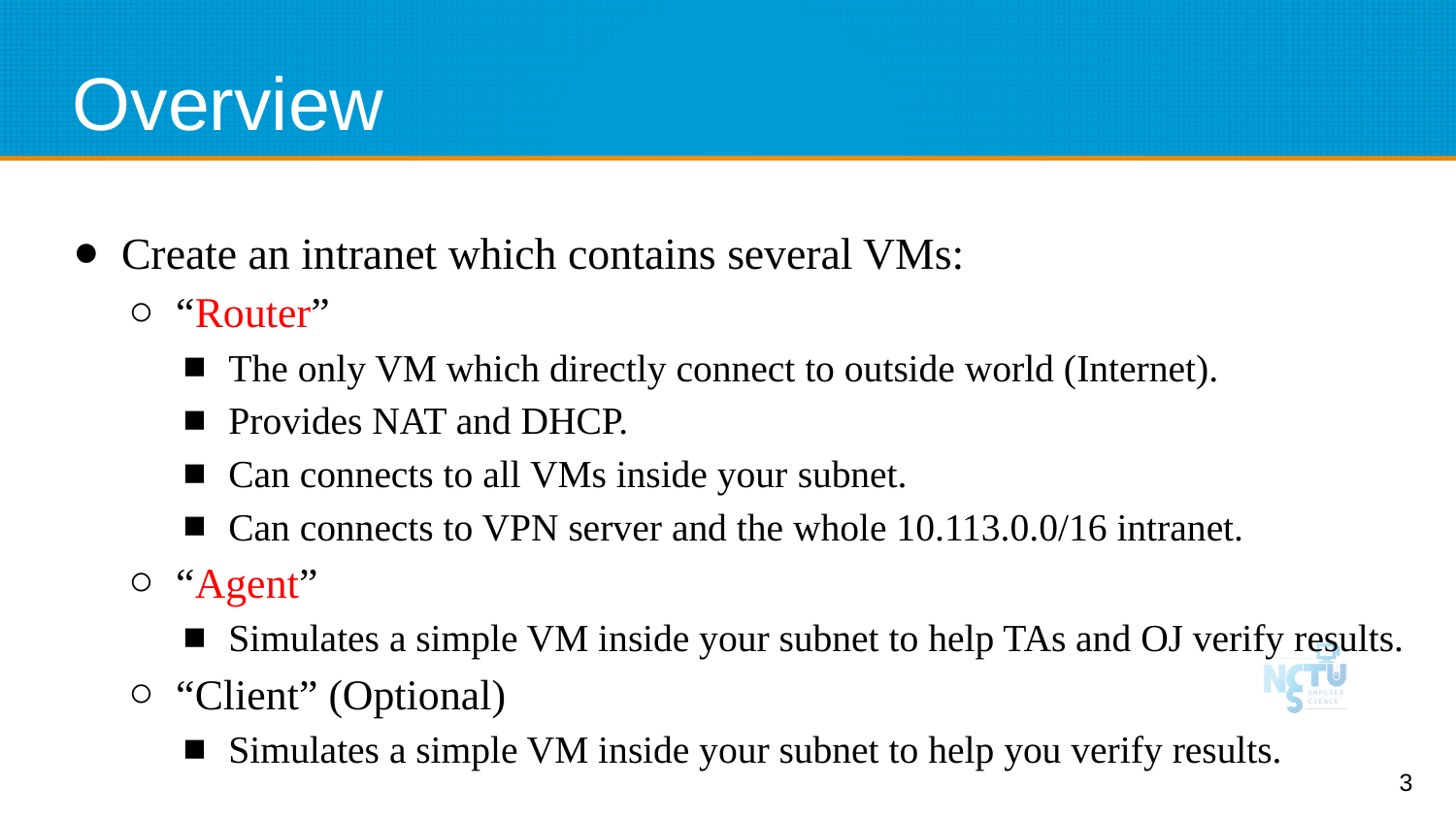

# Overview
Create an intranet which contains several VMs:
“Router”
The only VM which directly connect to outside world (Internet).
Provides NAT and DHCP.
Can connects to all VMs inside your subnet.
Can connects to VPN server and the whole 10.113.0.0/16 intranet.
“Agent”
Simulates a simple VM inside your subnet to help TAs and OJ verify results.
“Client” (Optional)
Simulates a simple VM inside your subnet to help you verify results.
3